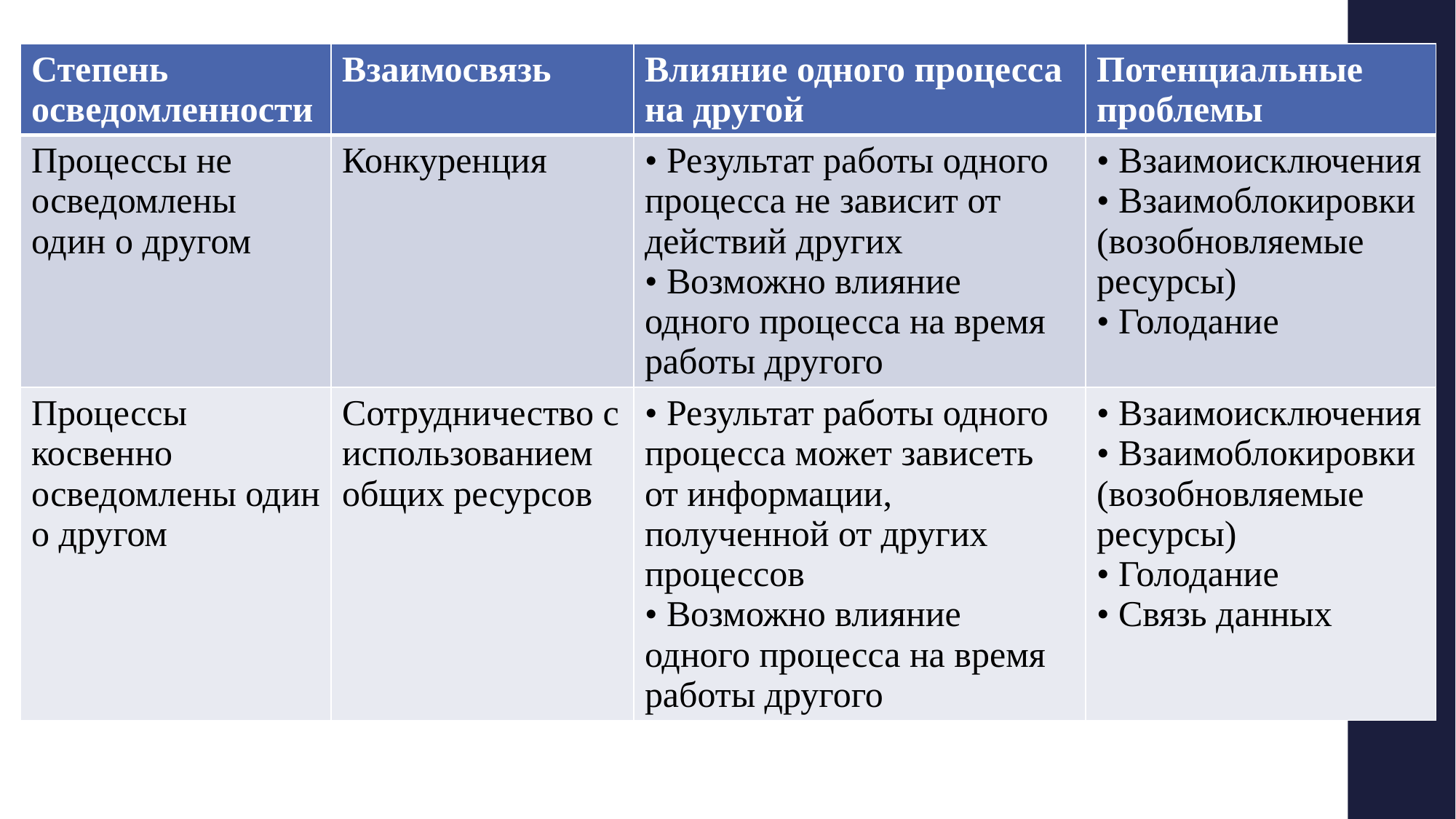

| Степень осведомленности | Взаимосвязь | Влияние одного процесса на другой | Потенциальные проблемы |
| --- | --- | --- | --- |
| Процессы не осведомлены один о другом | Конкуренция | • Результат работы одного процесса не зависит от действий других • Возможно влияние одного процесса на время работы другого | • Взаимоисключения • Взаимоблокировки (возобновляемые ресурсы) • Голодание |
| Процессы косвенно осведомлены один о другом | Сотрудничество с использованием общих ресурсов | • Результат работы одного процесса может зависеть от информации, полученной от других процессов • Возможно влияние одного процесса на время работы другого | • Взаимоисключения • Взаимоблокировки (возобновляемые ресурсы) • Голодание • Связь данных |
#